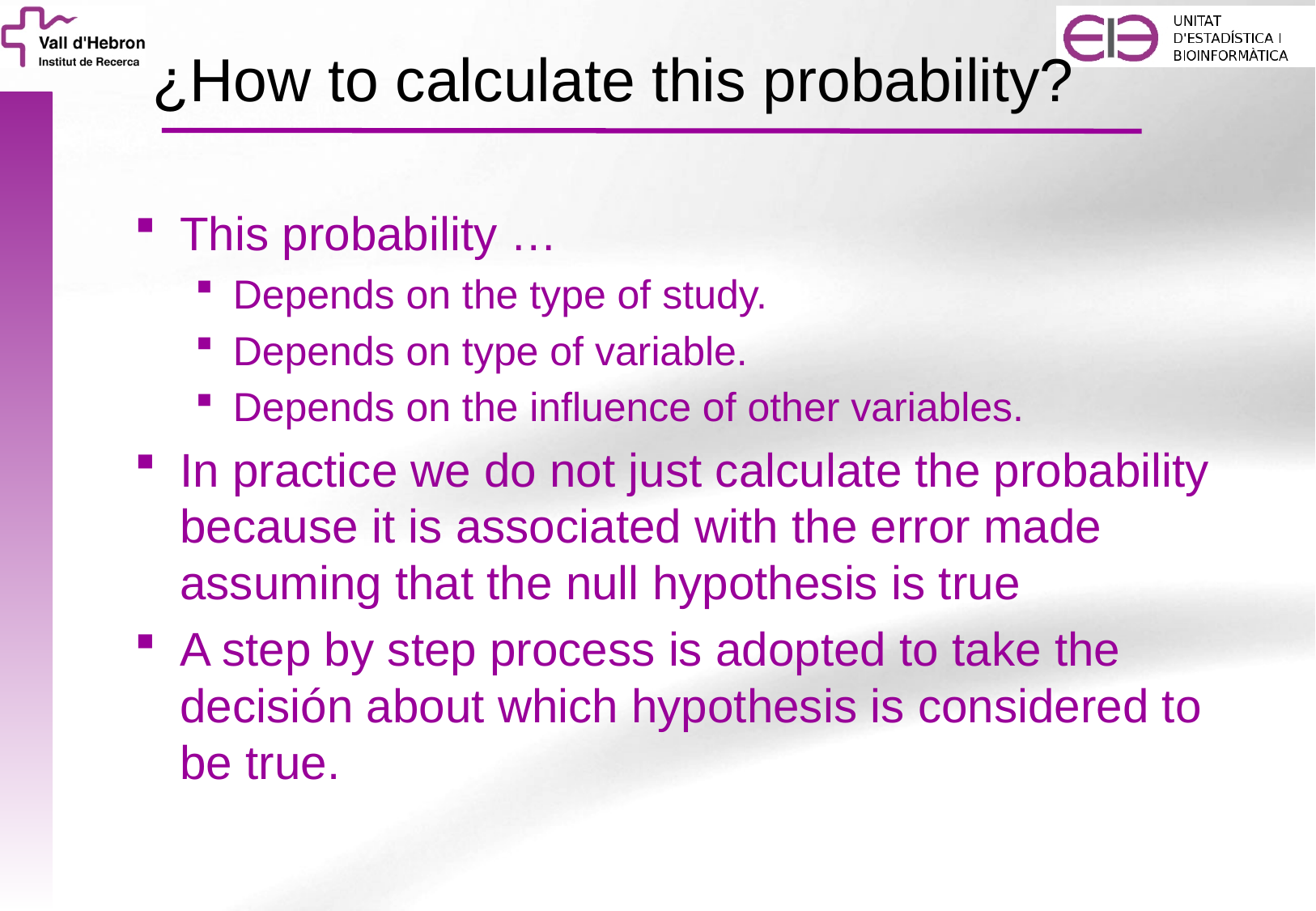

# ¿How to calculate this probability?
This probability …
Depends on the type of study.
Depends on type of variable.
Depends on the influence of other variables.
In practice we do not just calculate the probability because it is associated with the error made  assuming that the null hypothesis is true
A step by step process is adopted to take the decisión about which hypothesis is considered to be true.